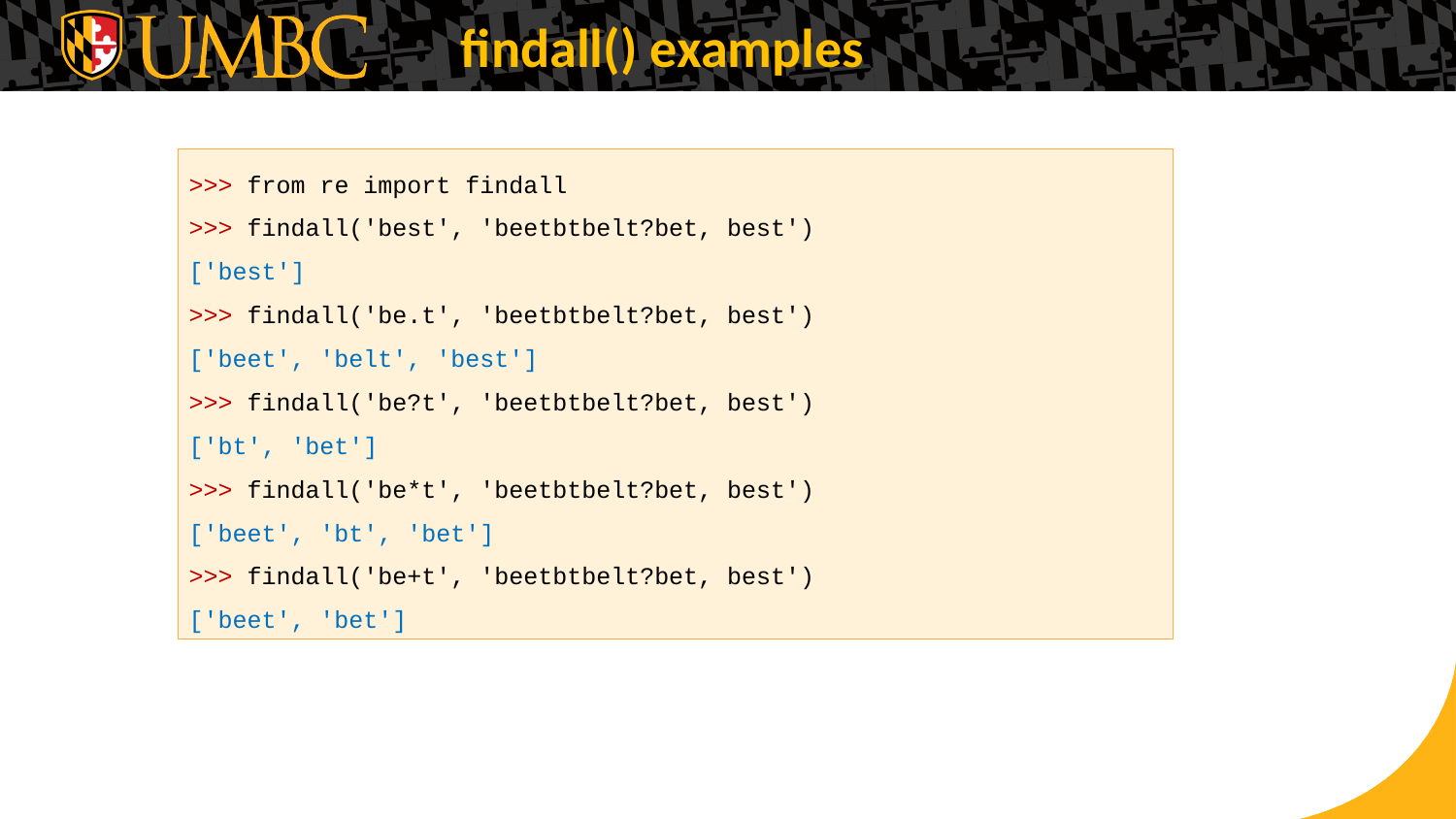

findall() examples
>>> from re import findall
>>> findall('best', 'beetbtbelt?bet, best')
['best']
>>> findall('be.t', 'beetbtbelt?bet, best')
['beet', 'belt', 'best']
>>> findall('be?t', 'beetbtbelt?bet, best')
['bt', 'bet']
>>> findall('be*t', 'beetbtbelt?bet, best')
['beet', 'bt', 'bet']
>>> findall('be+t', 'beetbtbelt?bet, best')
['beet', 'bet']